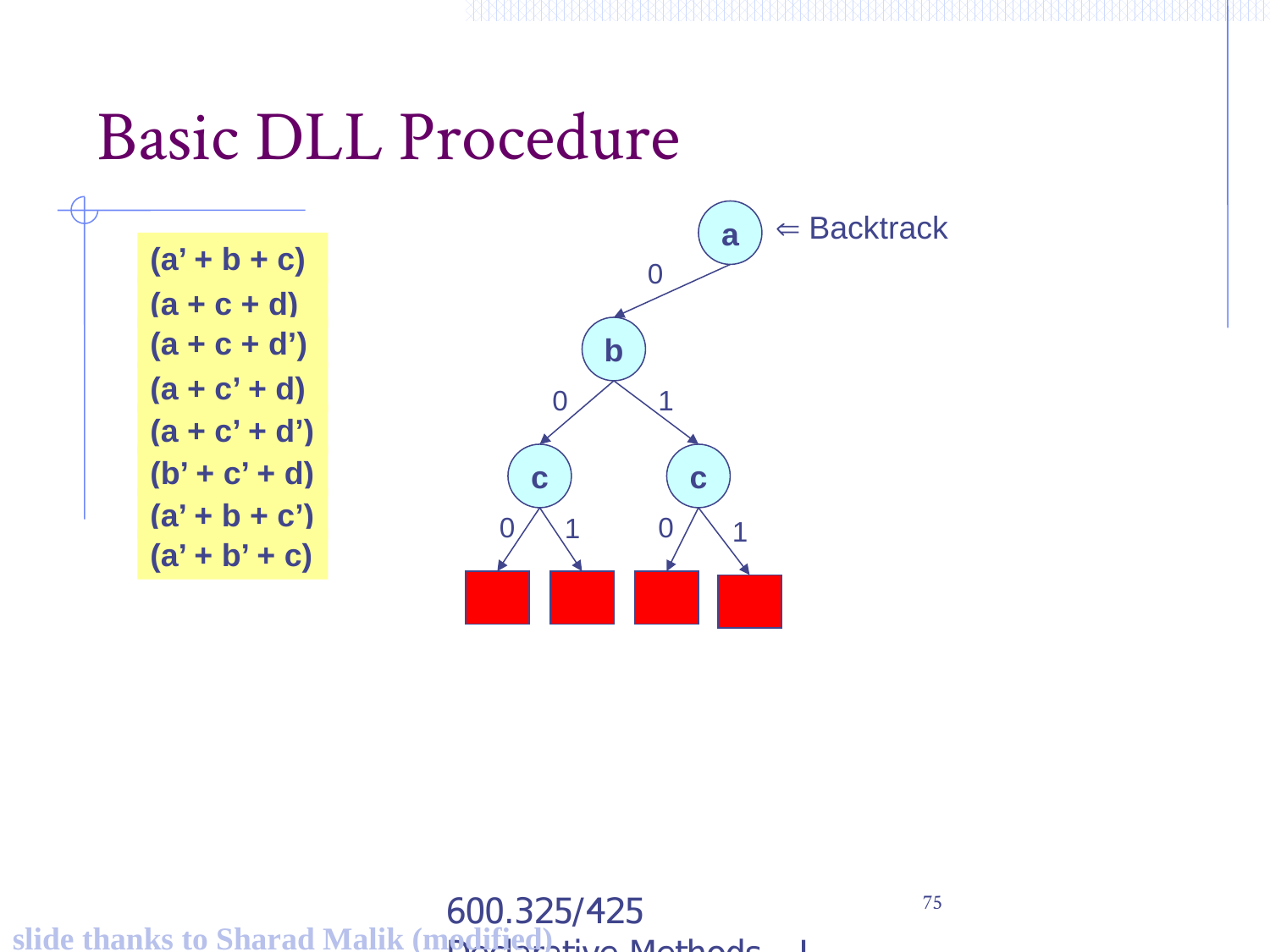

# Basic DLL Procedure
a
⇐ Backtrack
(a’ + b + c)
0
(a + c + d)
(a + c + d’)
b
(a + c’ + d)
0
1
(a + c’ + d’)
c
c
(b’ + c’ + d)
(a’ + b + c’)
0
0
1

1
(a’ + b’ + c)

600.325/425 Declarative Methods - J. Eisner
75
slide thanks to Sharad Malik (modified)